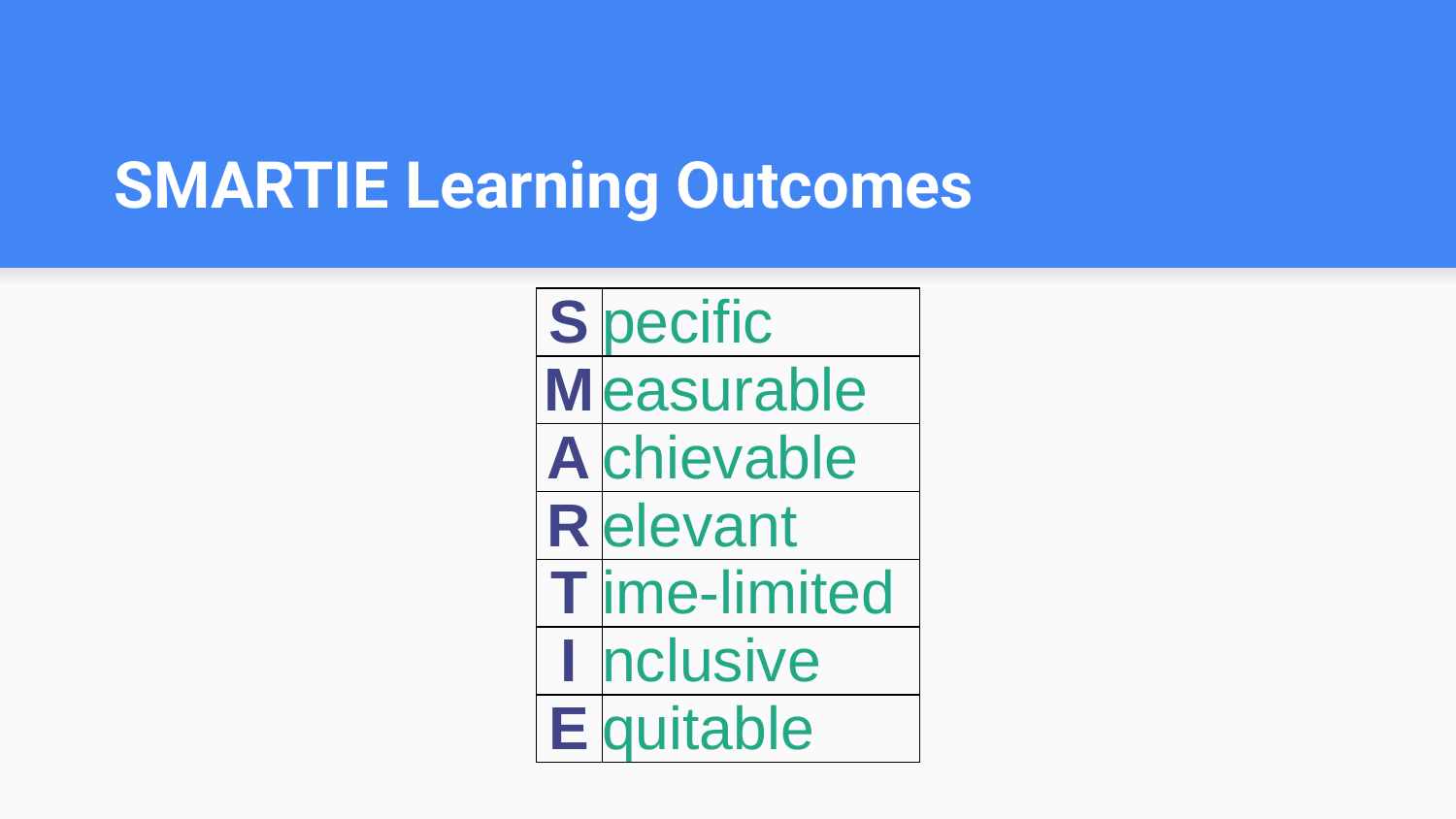

# SMARTIE Learning Outcomes
| S | pecific |
| --- | --- |
| M | easurable |
| A | chievable |
| R | elevant |
| T | ime-limited |
| I | nclusive |
| E | quitable |